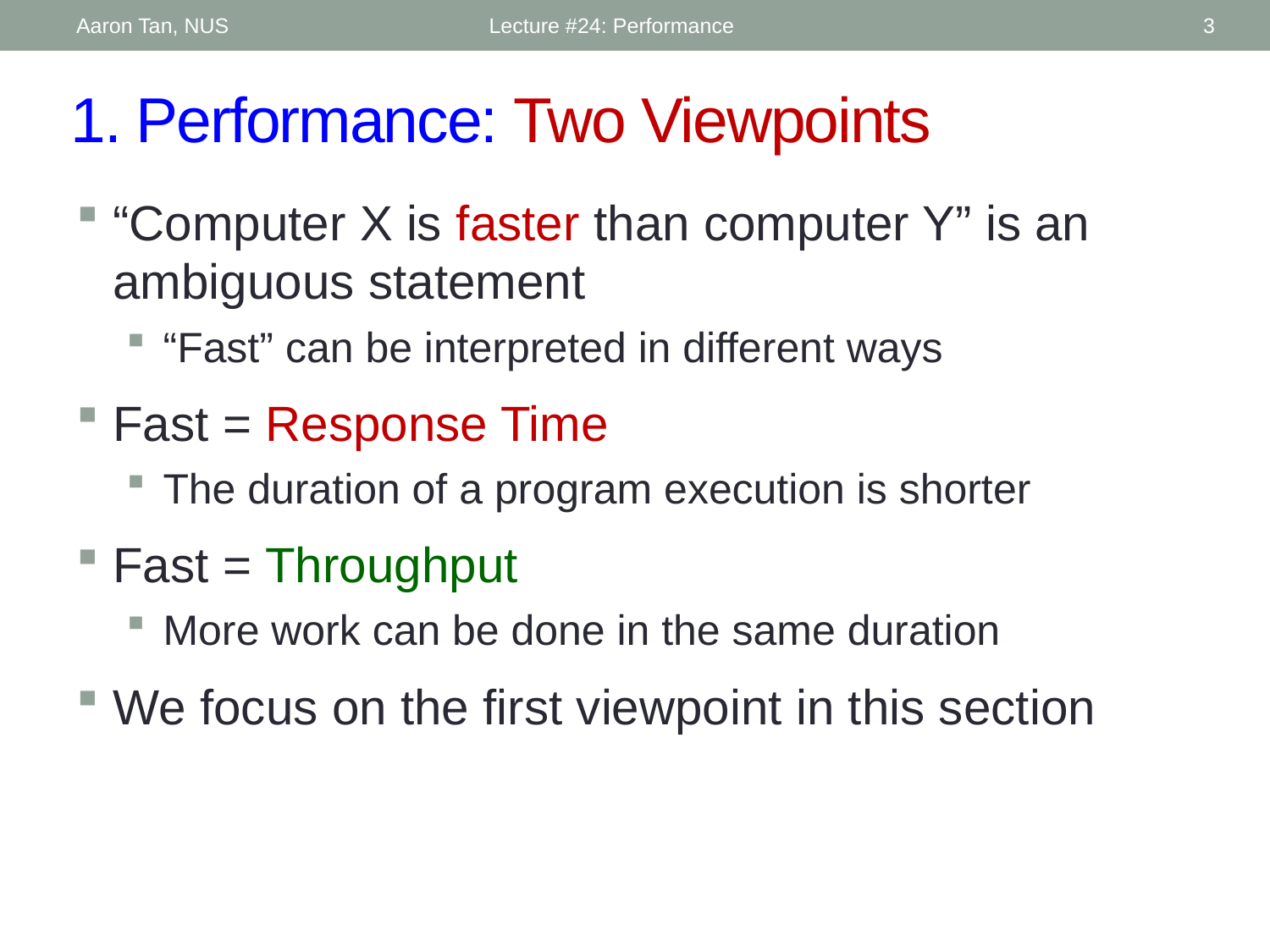

Aaron Tan, NUS
Lecture #24: Performance
3
# 1. Performance: Two Viewpoints
“Computer X is faster than computer Y” is an ambiguous statement
“Fast” can be interpreted in different ways
Fast = Response Time
The duration of a program execution is shorter
Fast = Throughput
More work can be done in the same duration
We focus on the first viewpoint in this section